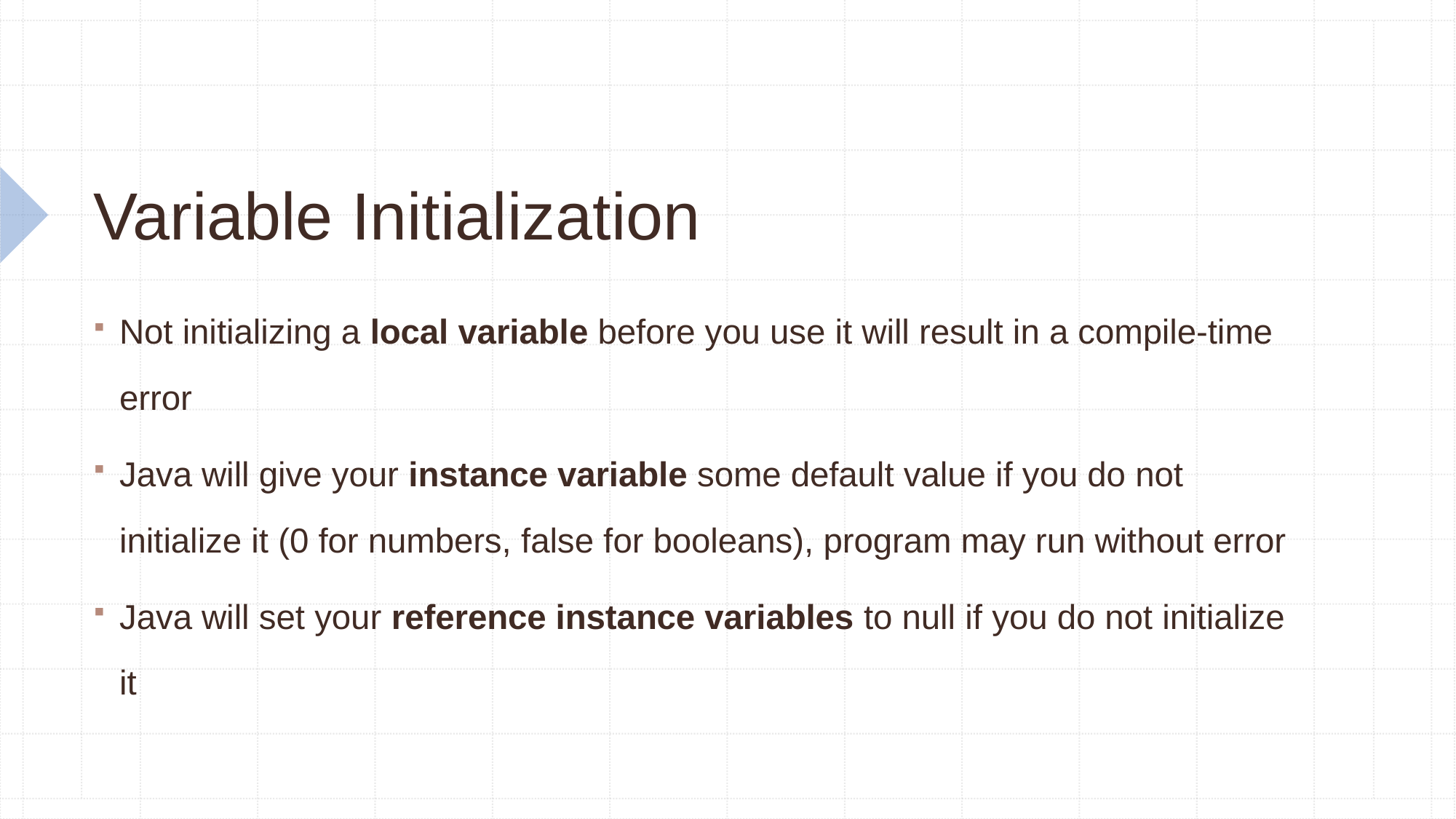

# Variable Initialization
Not initializing a local variable before you use it will result in a compile-time error
Java will give your instance variable some default value if you do not initialize it (0 for numbers, false for booleans), program may run without error
Java will set your reference instance variables to null if you do not initialize it